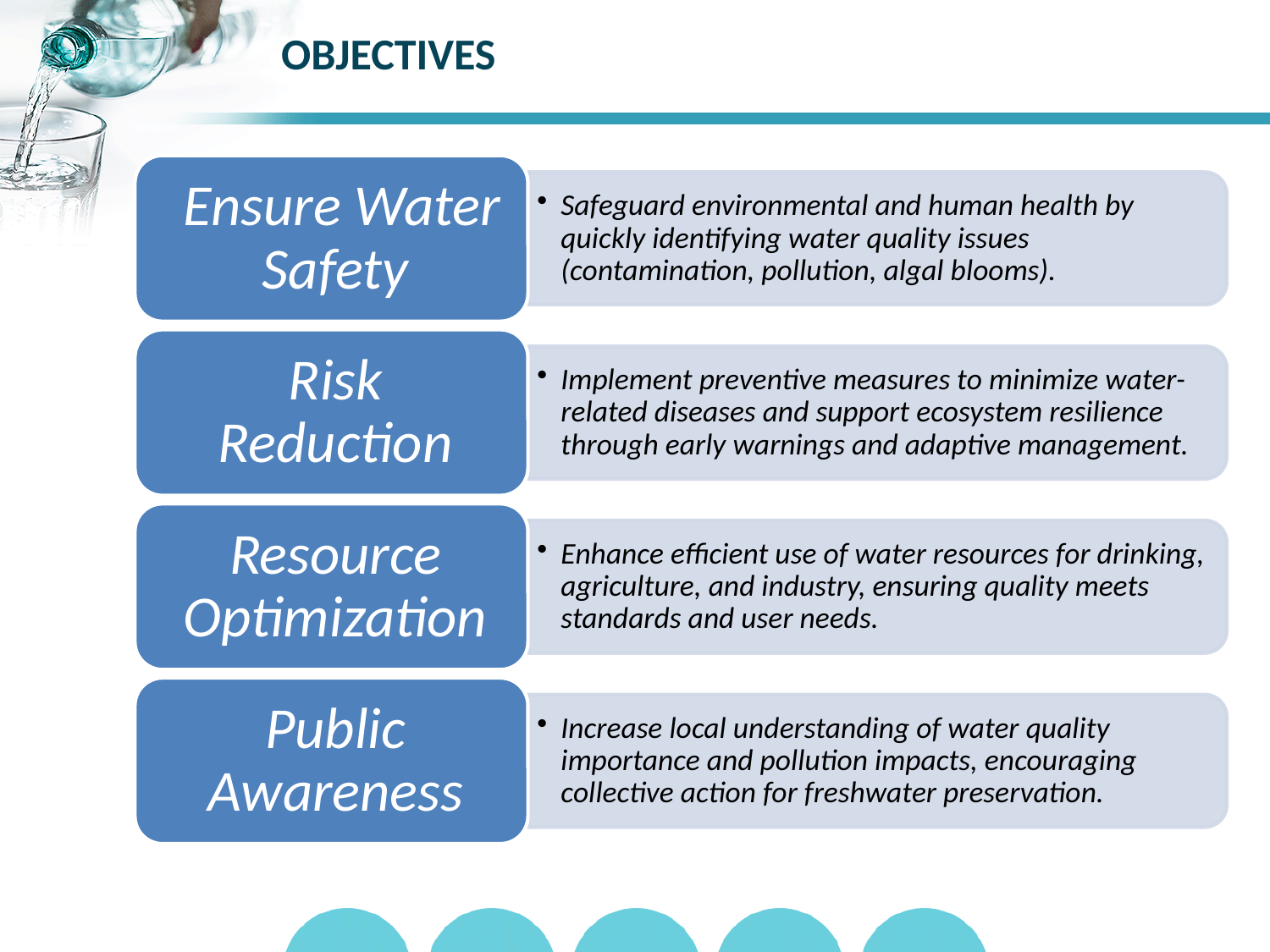

# OBJECTIVES
Safeguard environmental and human health by quickly identifying water quality issues (contamination, pollution, algal blooms).
 Ensure Water Safety
Implement preventive measures to minimize water-related diseases and support ecosystem resilience through early warnings and adaptive management.
Risk Reduction
Enhance efficient use of water resources for drinking, agriculture, and industry, ensuring quality meets standards and user needs.
Resource Optimization
Increase local understanding of water quality importance and pollution impacts, encouraging collective action for freshwater preservation.
Public Awareness